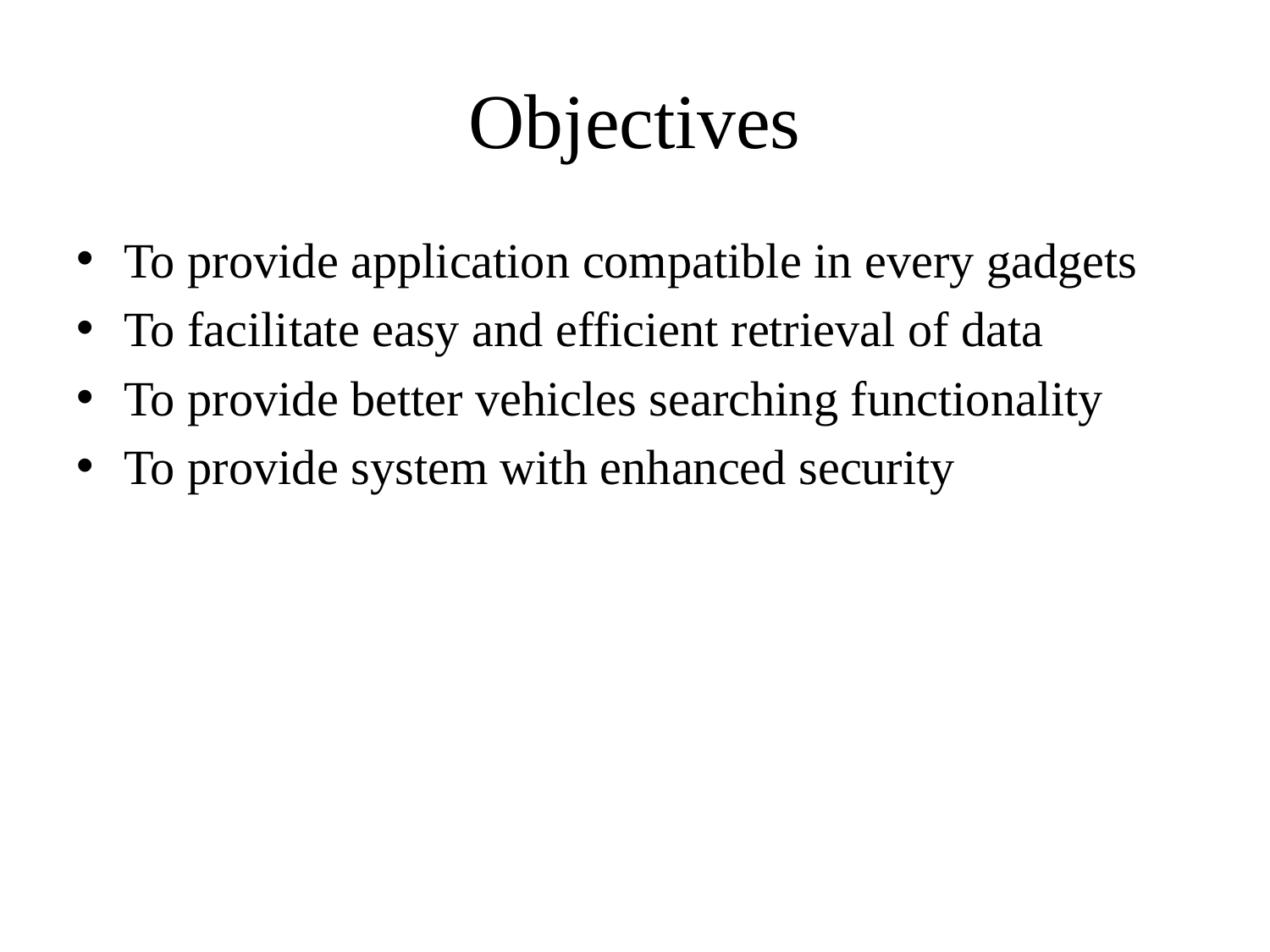

# Objectives
To provide application compatible in every gadgets
To facilitate easy and efficient retrieval of data
To provide better vehicles searching functionality
To provide system with enhanced security